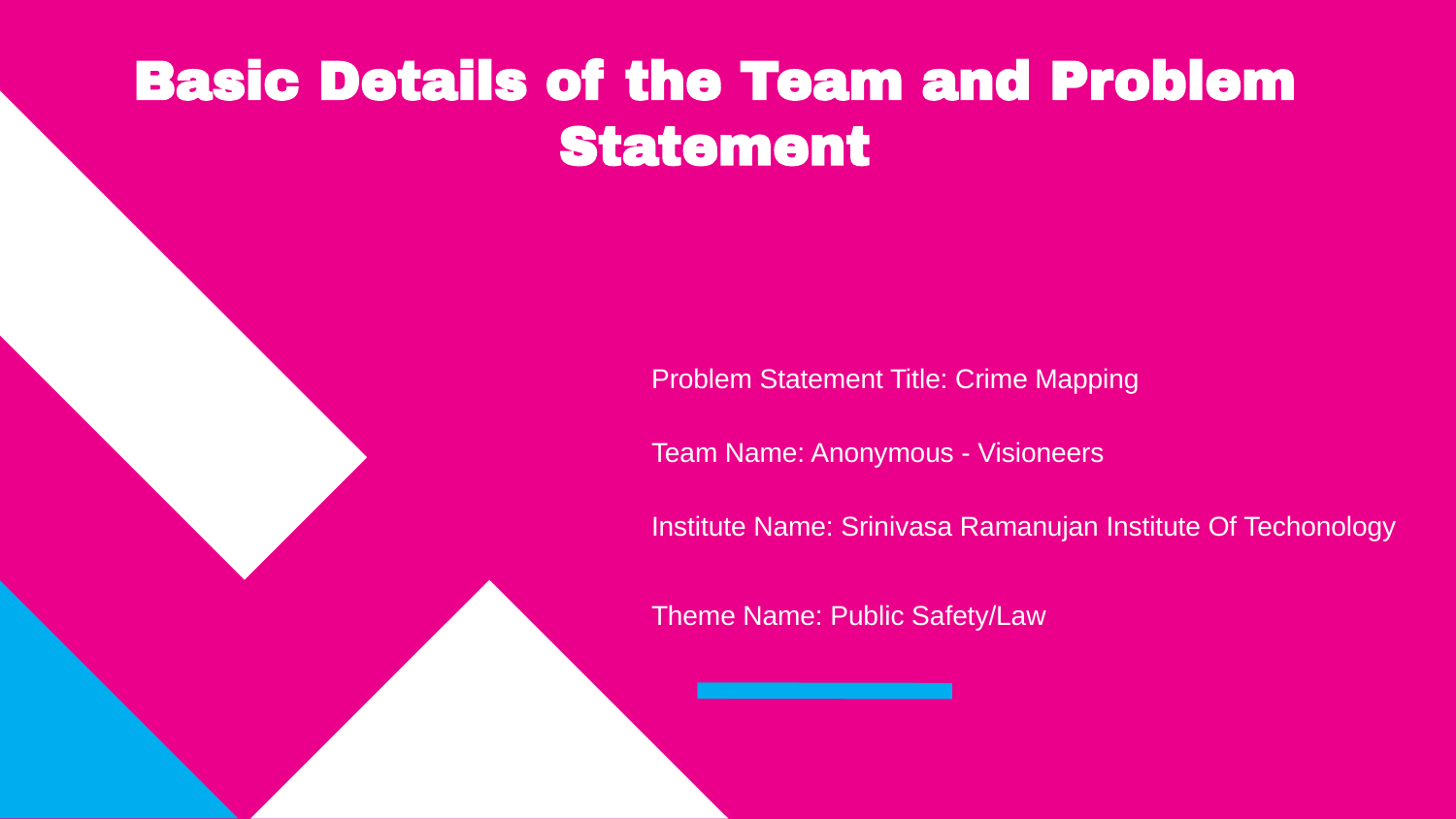

# Basic Details of the Team and Problem Statement
Problem Statement Title: Crime Mapping
Team Name: Anonymous - Visioneers
Institute Name: Srinivasa Ramanujan Institute Of Techonology

Theme Name: Public Safety/Law